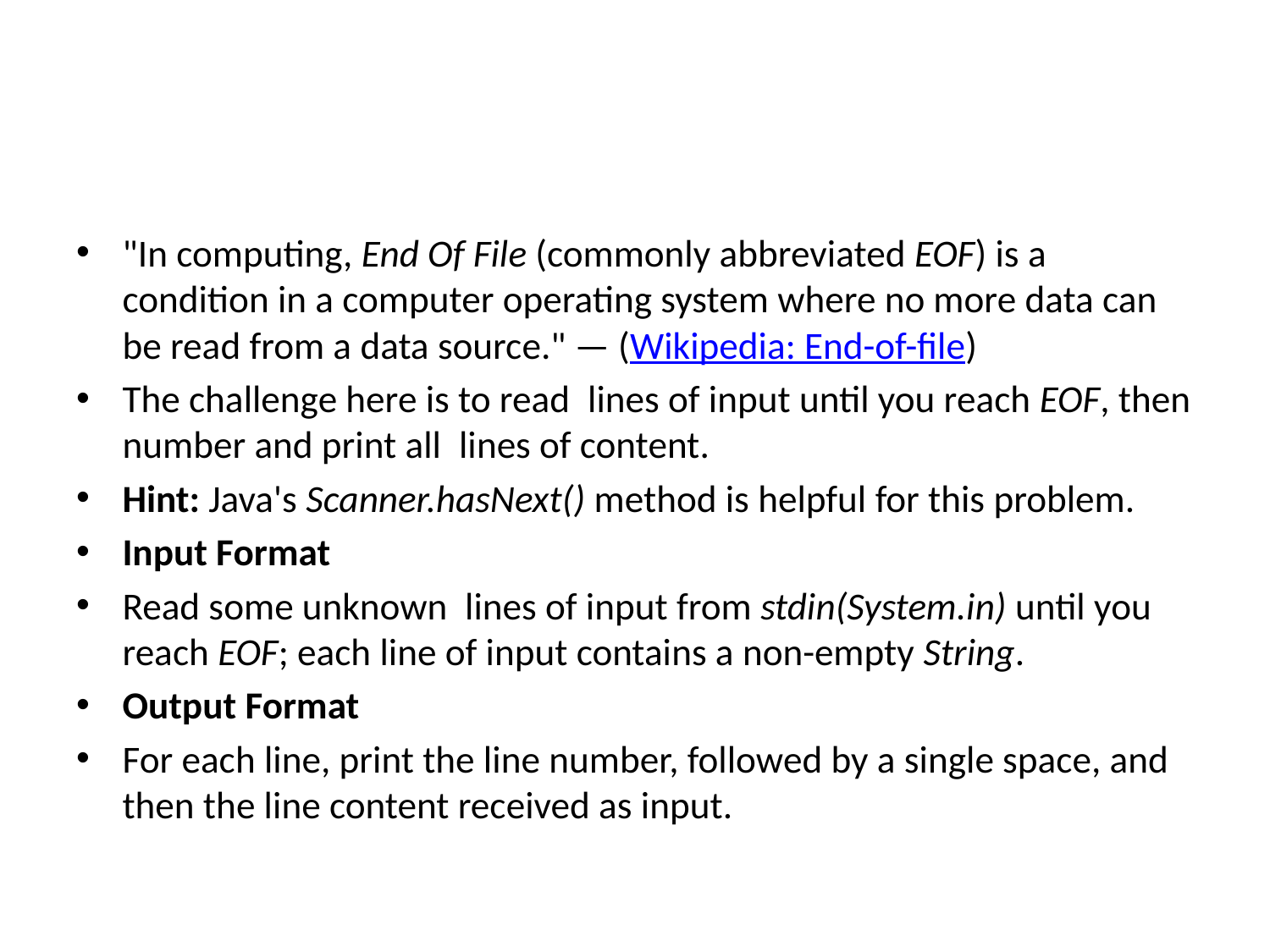

#
"In computing, End Of File (commonly abbreviated EOF) is a condition in a computer operating system where no more data can be read from a data source." — (Wikipedia: End-of-file)
The challenge here is to read  lines of input until you reach EOF, then number and print all  lines of content.
Hint: Java's Scanner.hasNext() method is helpful for this problem.
Input Format
Read some unknown  lines of input from stdin(System.in) until you reach EOF; each line of input contains a non-empty String.
Output Format
For each line, print the line number, followed by a single space, and then the line content received as input.